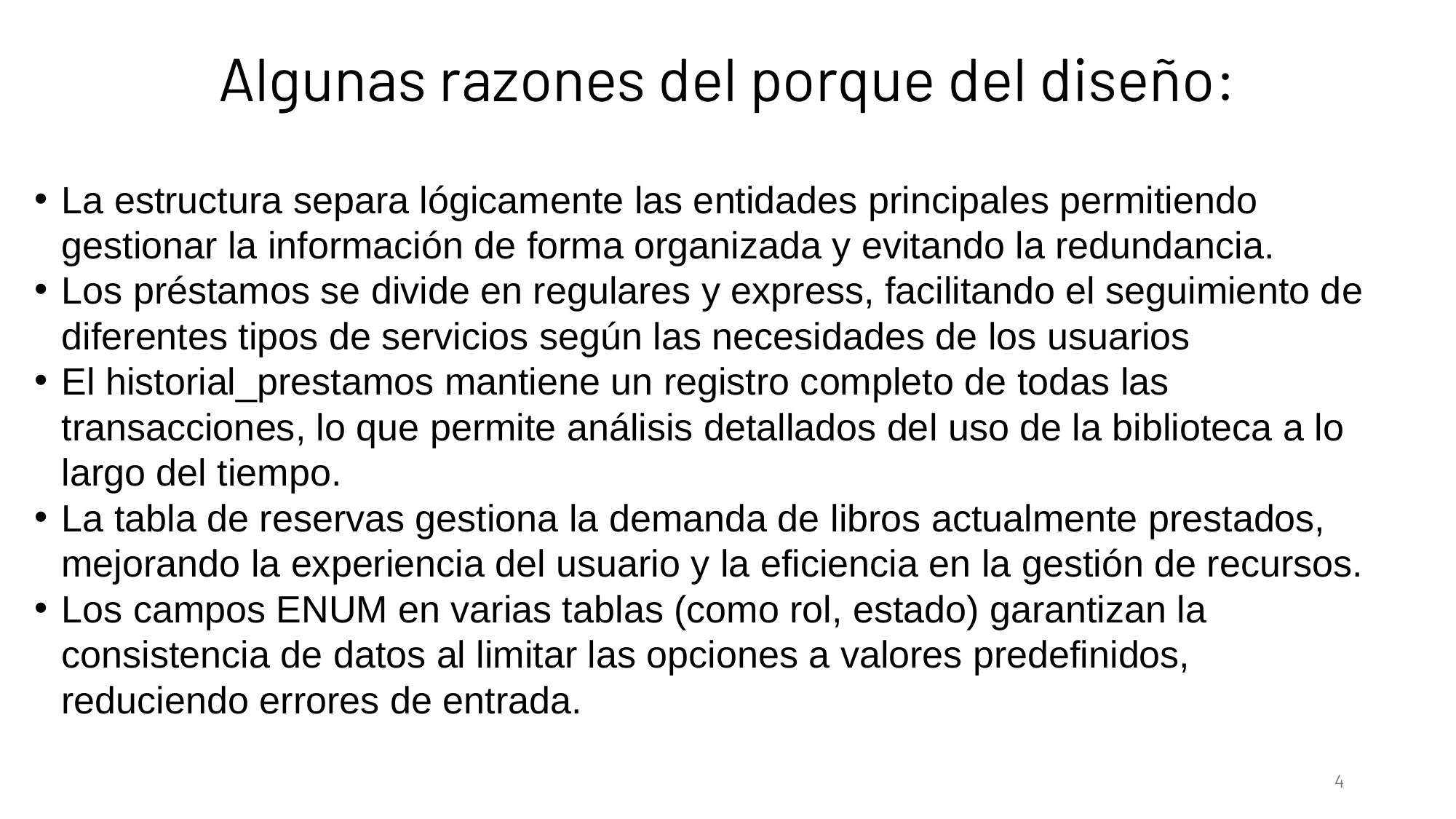

# Algunas razones del porque del diseño:
La estructura separa lógicamente las entidades principales permitiendo gestionar la información de forma organizada y evitando la redundancia.
Los préstamos se divide en regulares y express, facilitando el seguimiento de diferentes tipos de servicios según las necesidades de los usuarios
El historial_prestamos mantiene un registro completo de todas las transacciones, lo que permite análisis detallados del uso de la biblioteca a lo largo del tiempo.
La tabla de reservas gestiona la demanda de libros actualmente prestados, mejorando la experiencia del usuario y la eficiencia en la gestión de recursos.
Los campos ENUM en varias tablas (como rol, estado) garantizan la consistencia de datos al limitar las opciones a valores predefinidos, reduciendo errores de entrada.
4